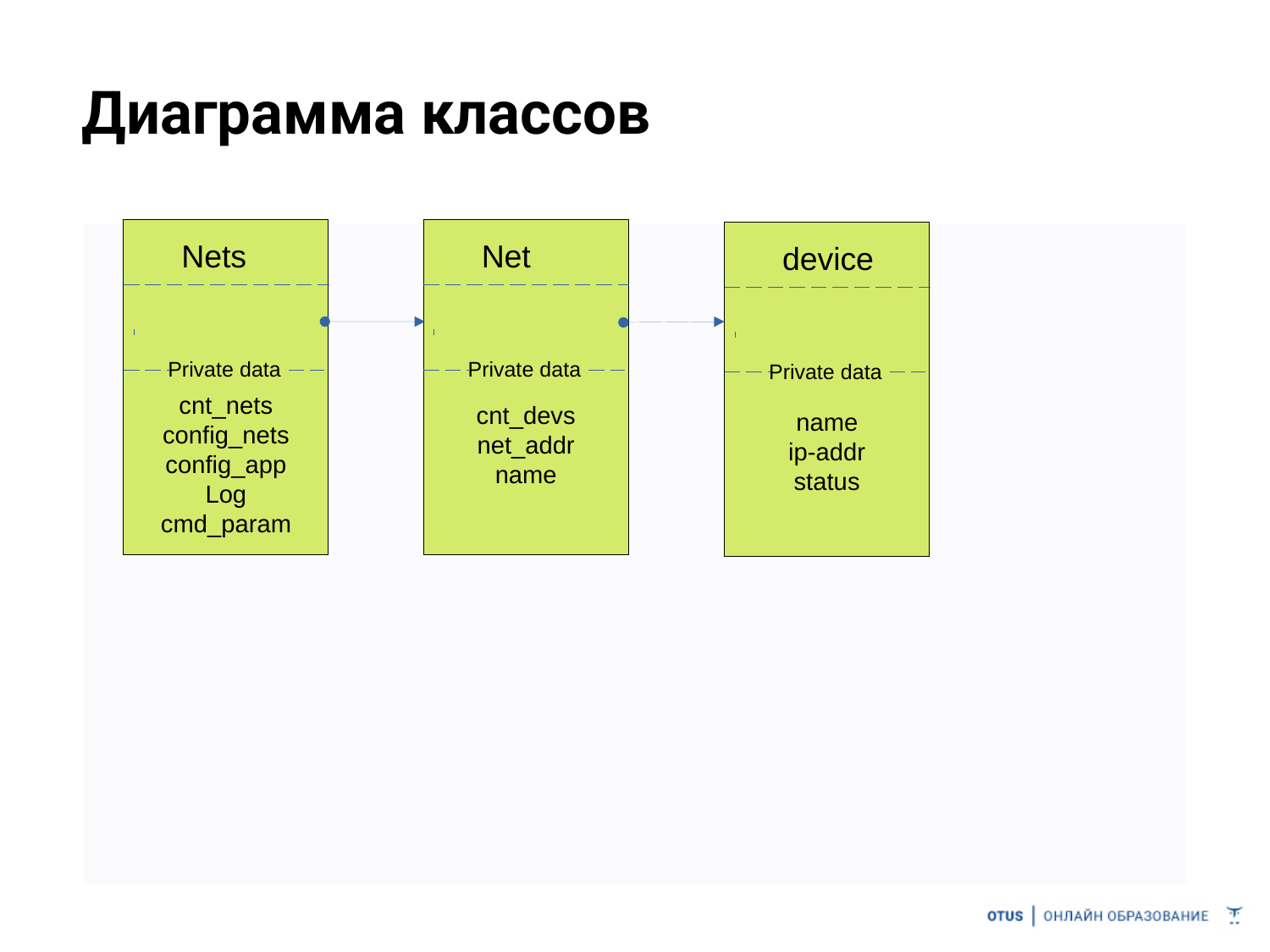

Диаграмма классов

cnt_nets
config_nets
config_app
Log
cmd_param

cnt_devs
net_addr
name

name
ip-addr
status

Nets
Net
device

Private data
Private data
Private data